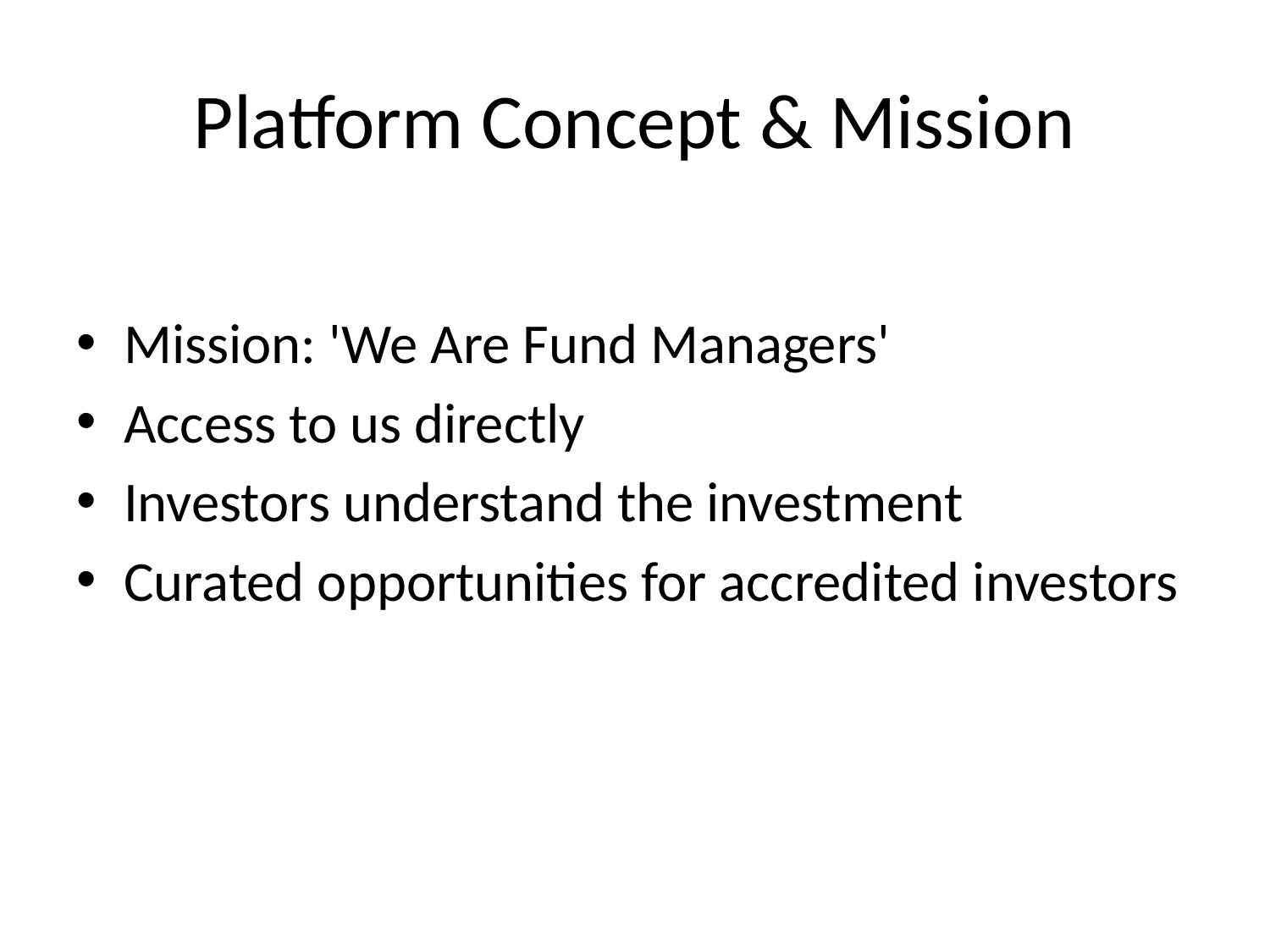

# Platform Concept & Mission

Mission: 'We Are Fund Managers'
Access to us directly
Investors understand the investment
Curated opportunities for accredited investors